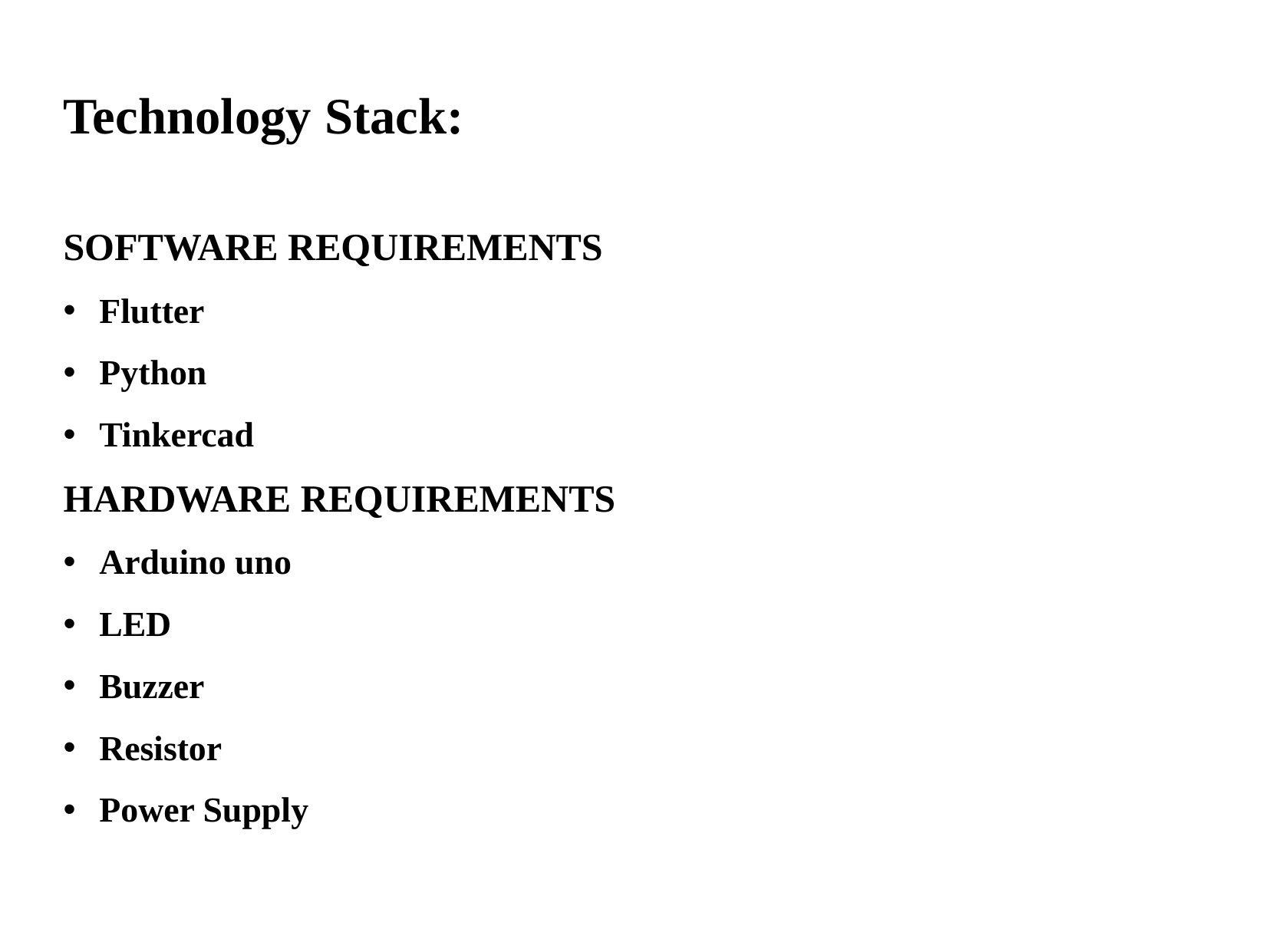

# Technology Stack:
SOFTWARE REQUIREMENTS
Flutter
Python
Tinkercad
HARDWARE REQUIREMENTS
Arduino uno
LED
Buzzer
Resistor
Power Supply